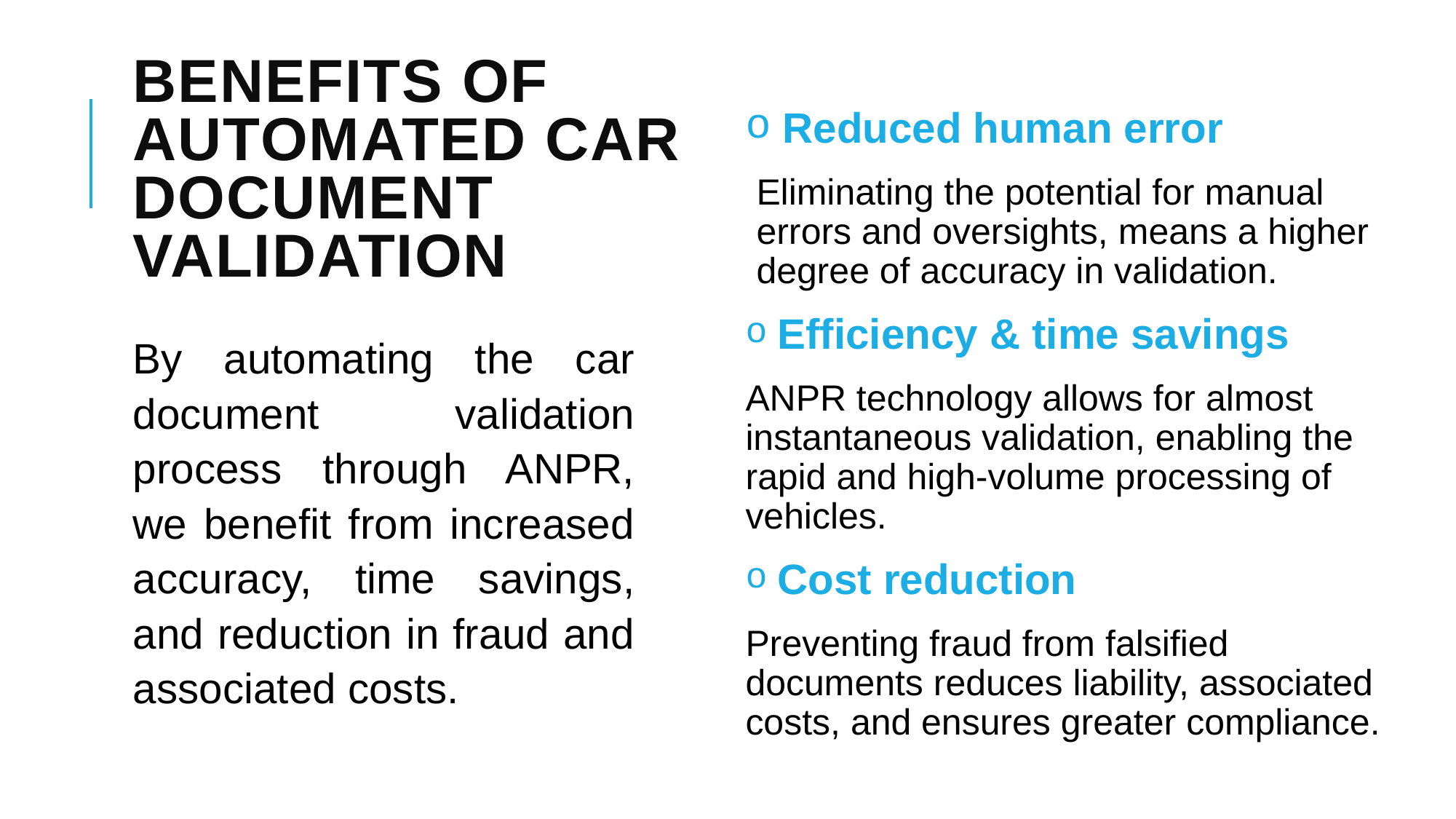

Reduced human error
Eliminating the potential for manual errors and oversights, means a higher degree of accuracy in validation.
 Efficiency & time savings
ANPR technology allows for almost instantaneous validation, enabling the rapid and high-volume processing of vehicles.
 Cost reduction
Preventing fraud from falsified documents reduces liability, associated costs, and ensures greater compliance.

# Benefits of automated car document validation
By automating the car document validation process through ANPR, we benefit from increased accuracy, time savings, and reduction in fraud and associated costs.